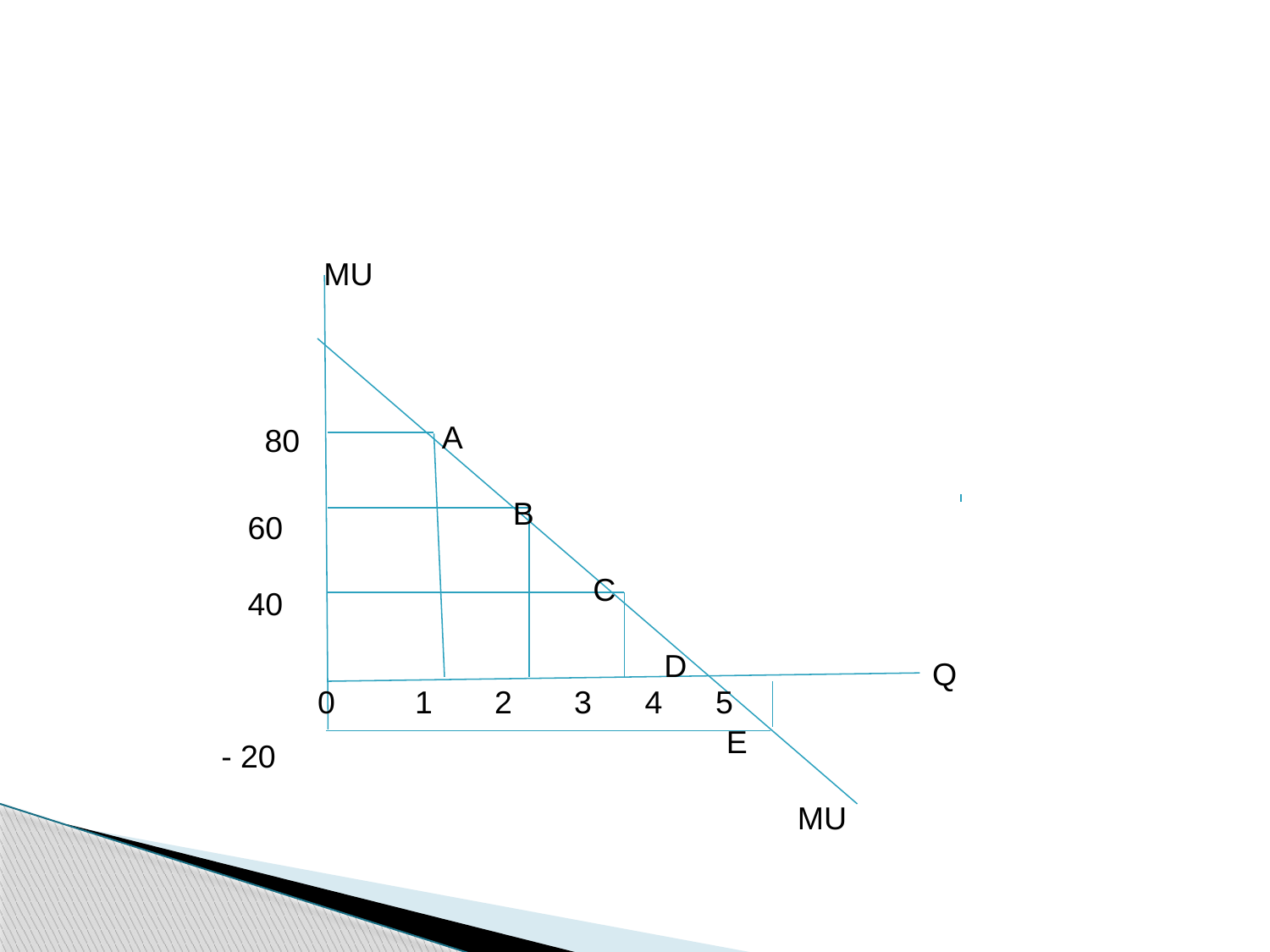

MU
A

        B

                 C

                         D

                                E

                                        MU
 80
           60

           40

        - 20

Q
 0         1       2       3      4      5